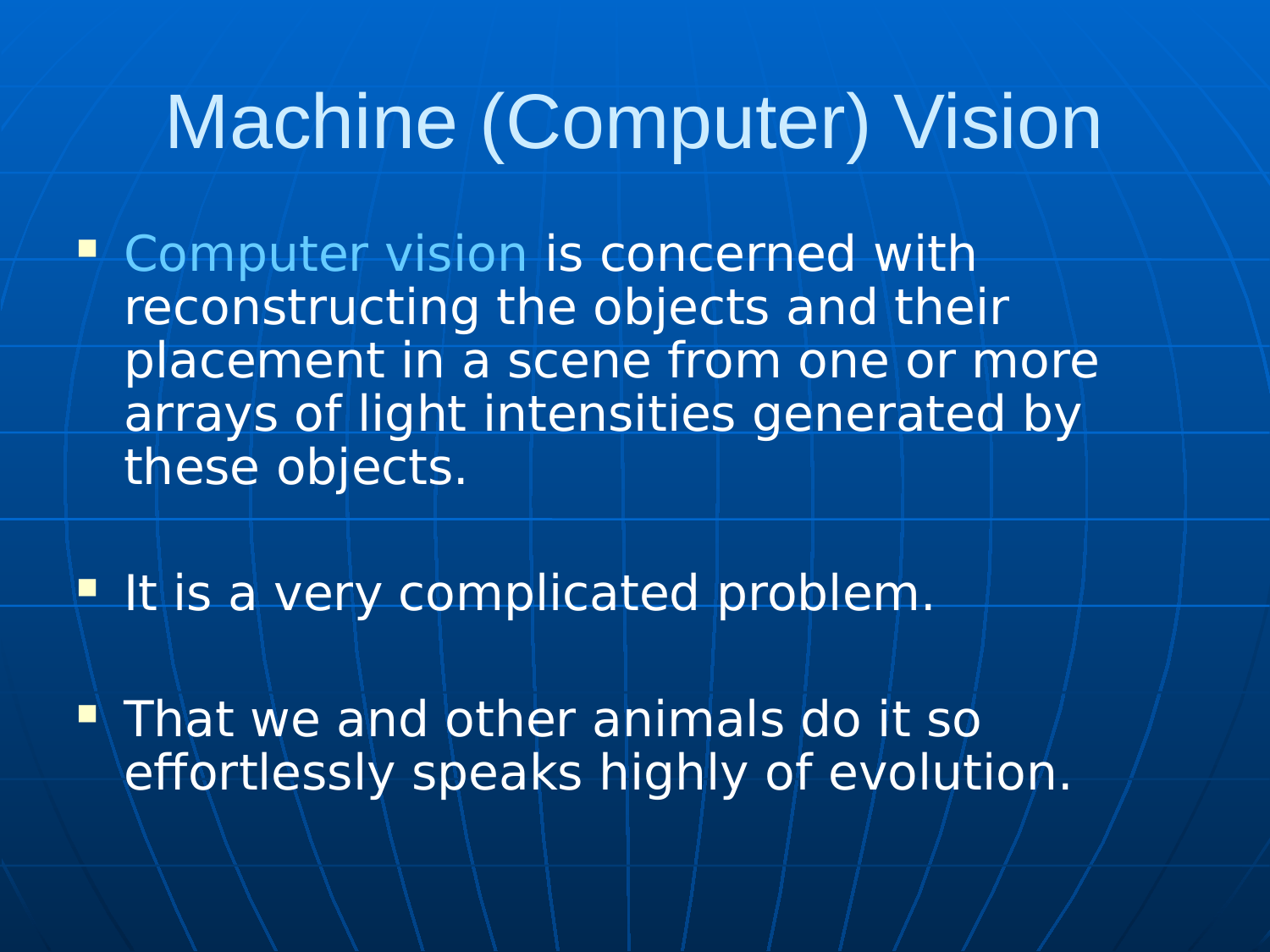

# Machine (Computer) Vision
Computer vision is concerned with reconstructing the objects and their placement in a scene from one or more  arrays of light intensities generated by these objects.

It is a very complicated problem.

That we and other animals do it so effortlessly speaks highly of evolution.